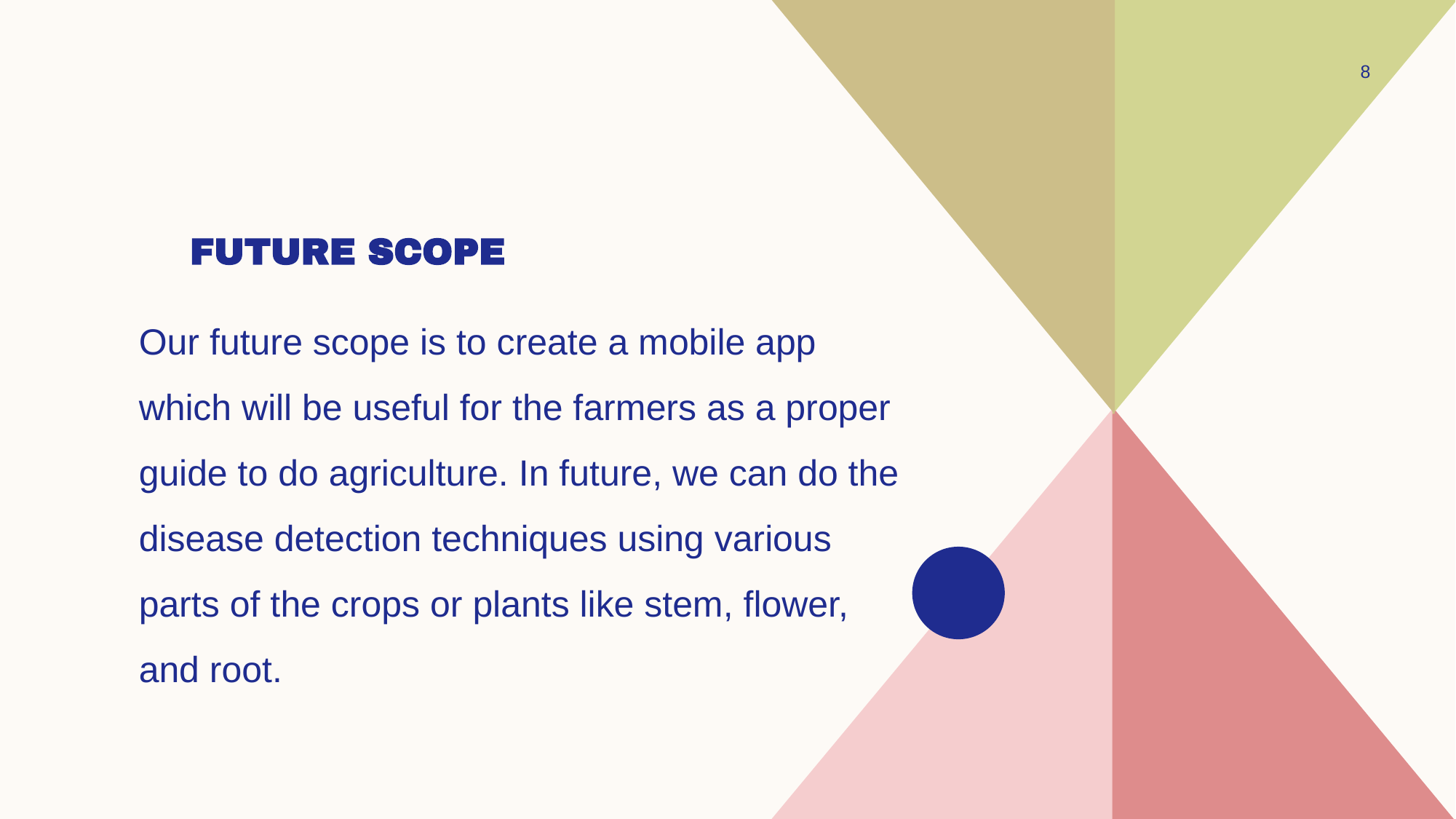

8
# Future scope
Our future scope is to create a mobile app which will be useful for the farmers as a proper guide to do agriculture. In future, we can do the disease detection techniques using various parts of the crops or plants like stem, flower, and root.